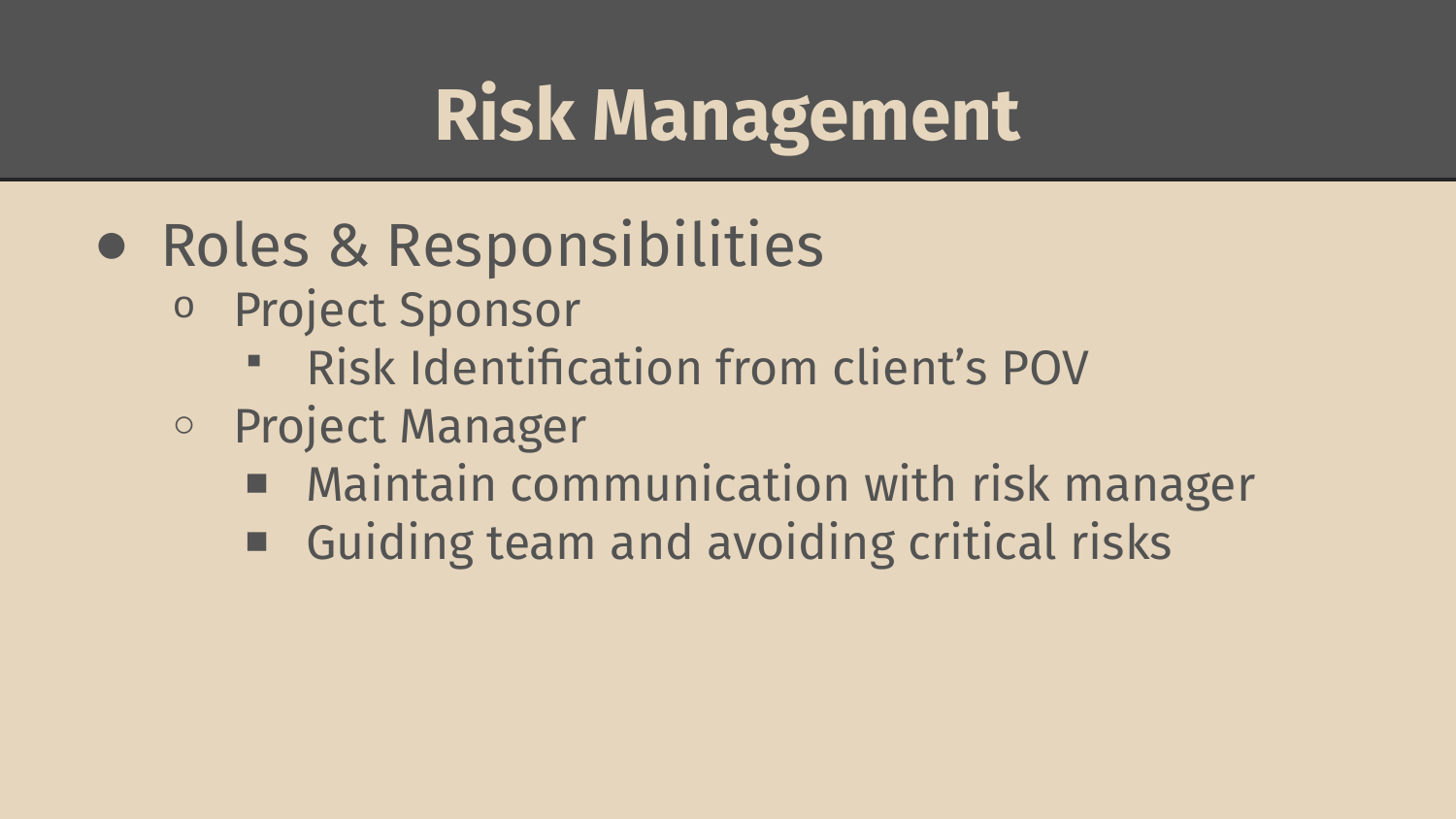

# Risk Management
Roles & Responsibilities
Project Sponsor
Risk Identification from client’s POV
Project Manager
Maintain communication with risk manager
Guiding team and avoiding critical risks